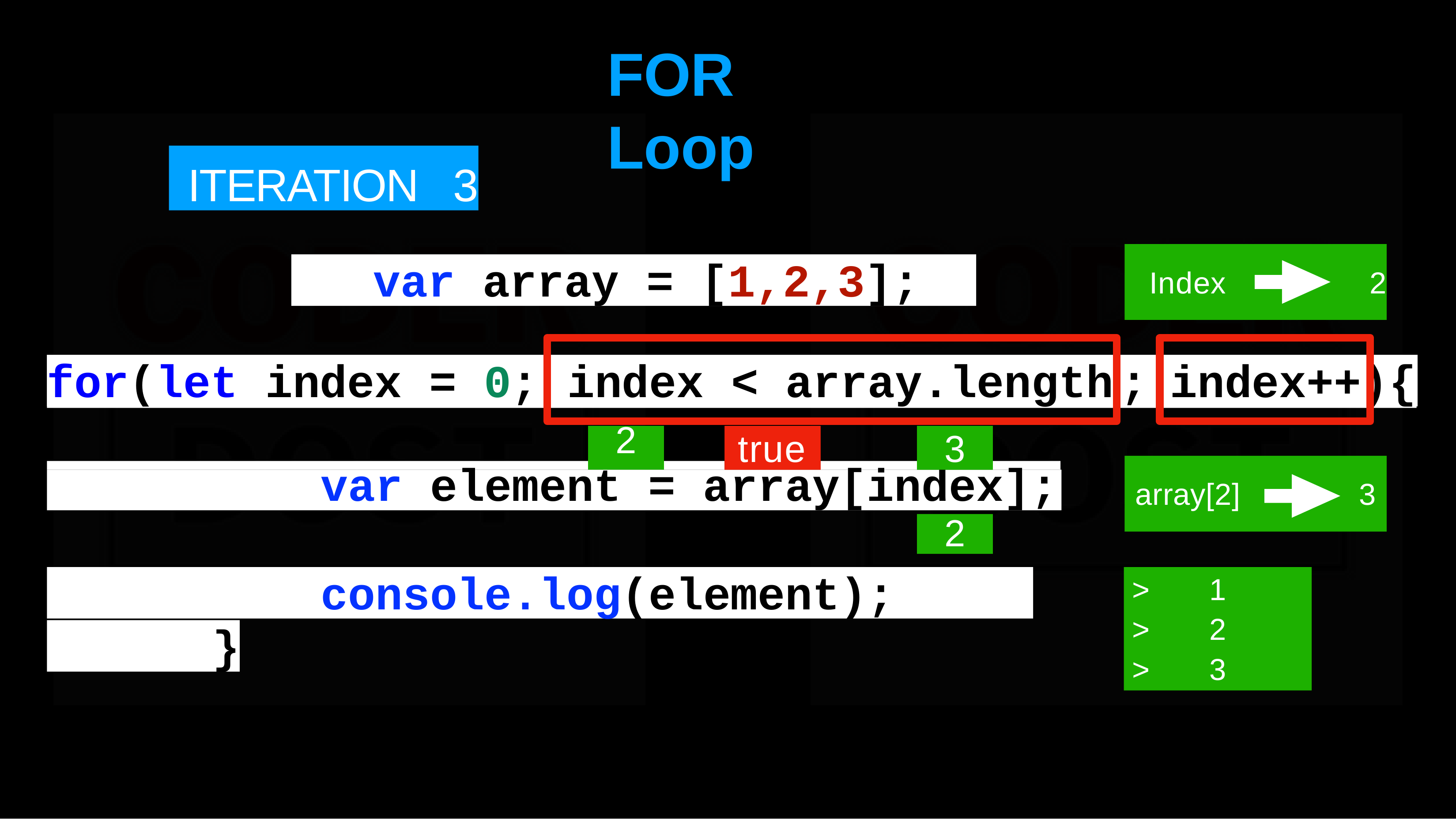

# FOR	Loop
ITERATION	3

Index	2
var array = [1,2,3];

for(let index = 0;
index < array.length
;
index++)
{

2
true
3

var element = array[index];
array[2]
3

2
>	1
>	2
>	3

console.log(element);
}